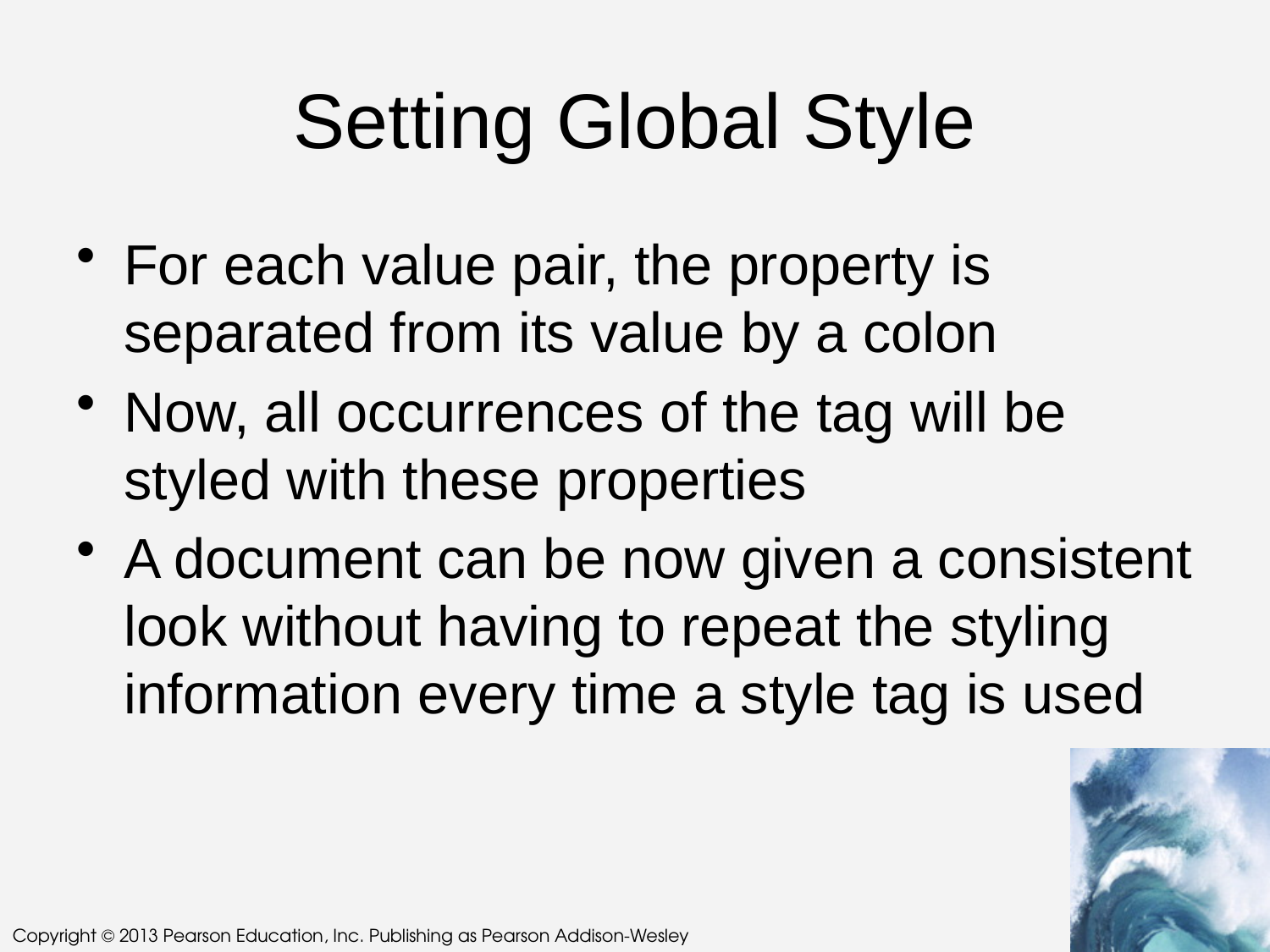

# Setting Global Style
For each value pair, the property is separated from its value by a colon
Now, all occurrences of the tag will be styled with these properties
A document can be now given a consistent look without having to repeat the styling information every time a style tag is used